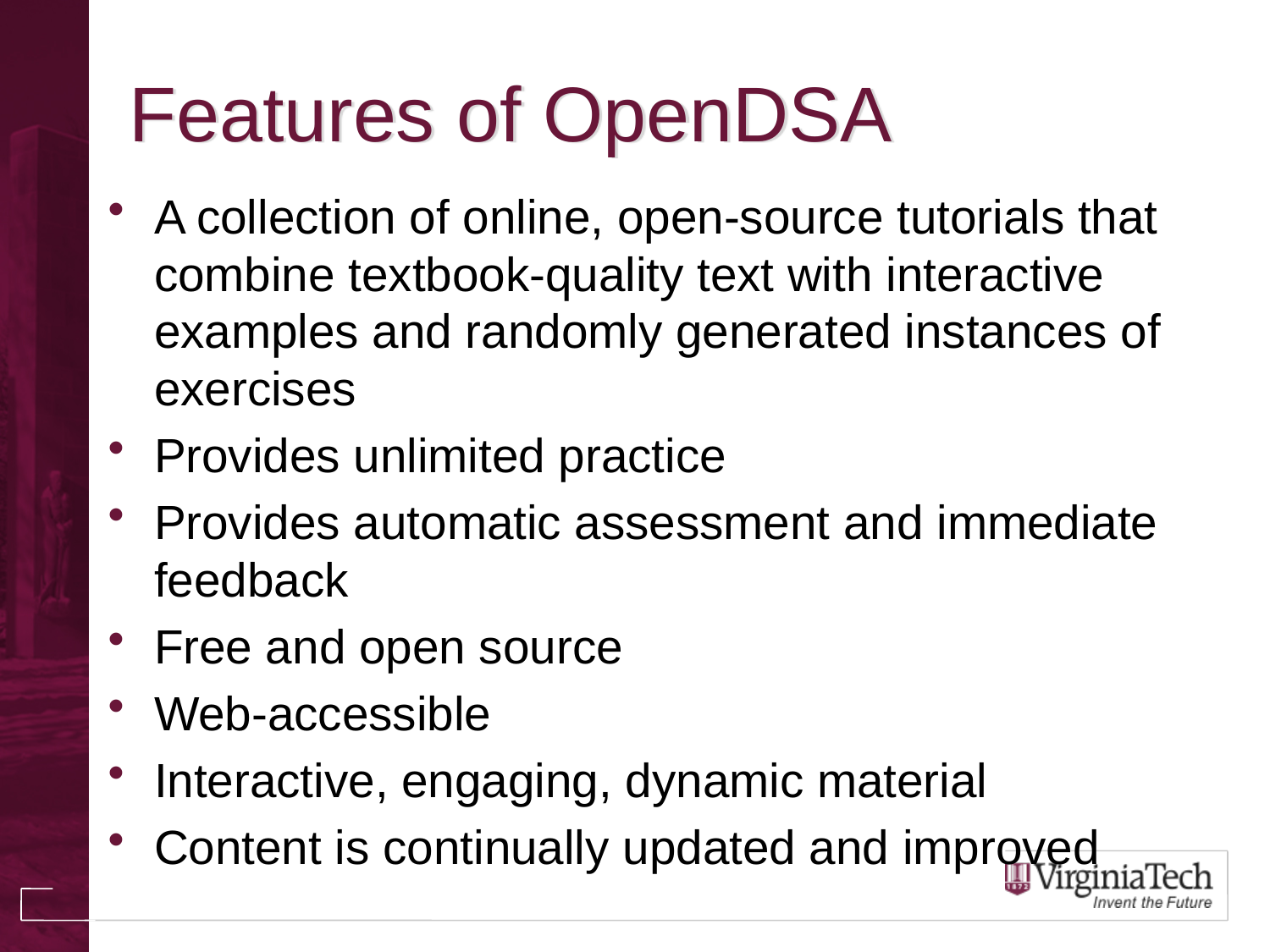

# Features of OpenDSA
A collection of online, open-source tutorials that combine textbook-quality text with interactive examples and randomly generated instances of exercises
Provides unlimited practice
Provides automatic assessment and immediate feedback
Free and open source
Web-accessible
Interactive, engaging, dynamic material
Content is continually updated and improved